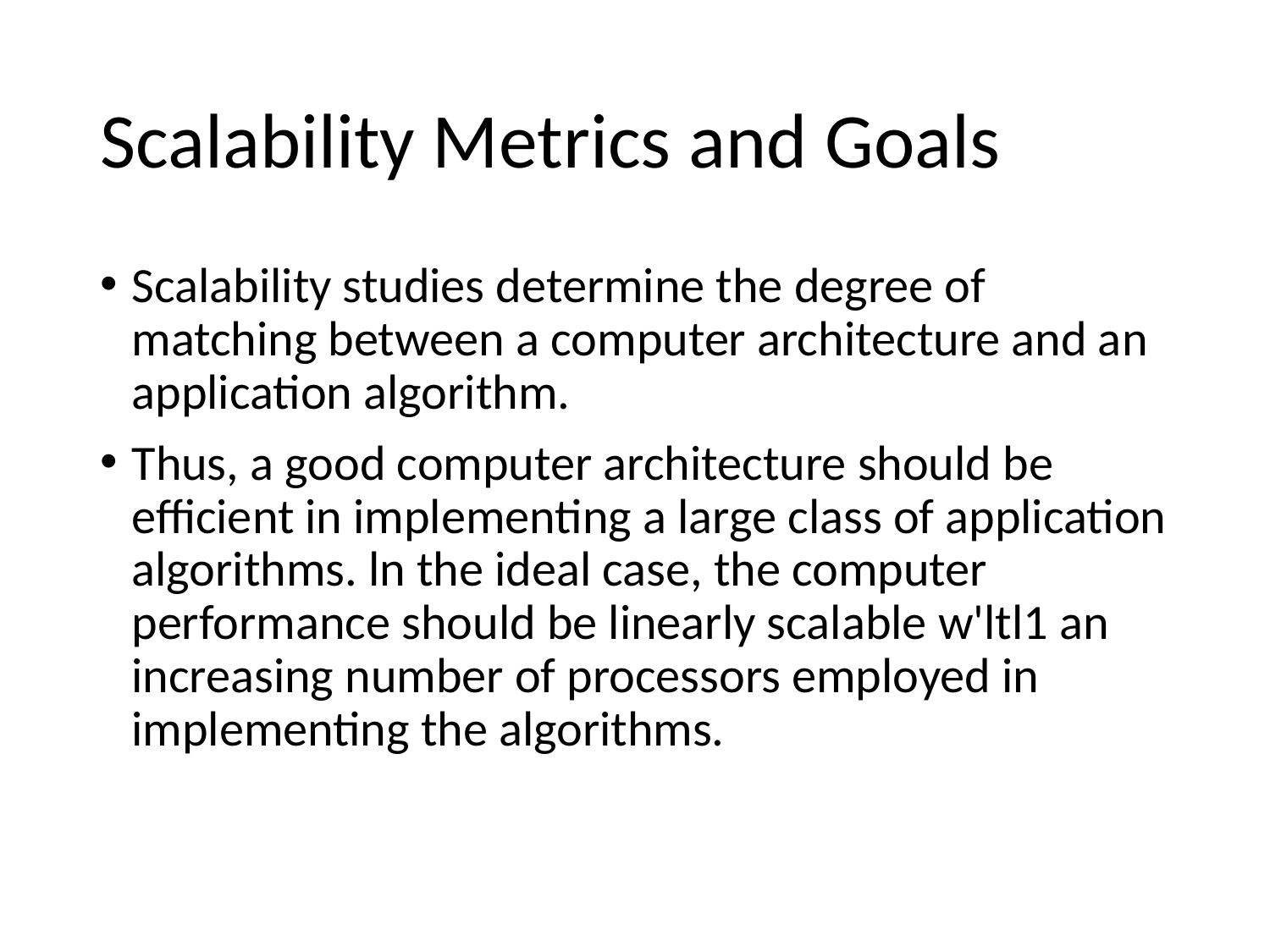

# Scalability Metrics and Goals
Scalability studies determine the degree of matching between a computer architecture and an application algorithm.
Thus, a good computer architecture should be efficient in implementing a large class of application algorithms. ln the ideal case, the computer performance should be linearly scalable w'ltl1 an increasing number of processors employed in implementing the algorithms.